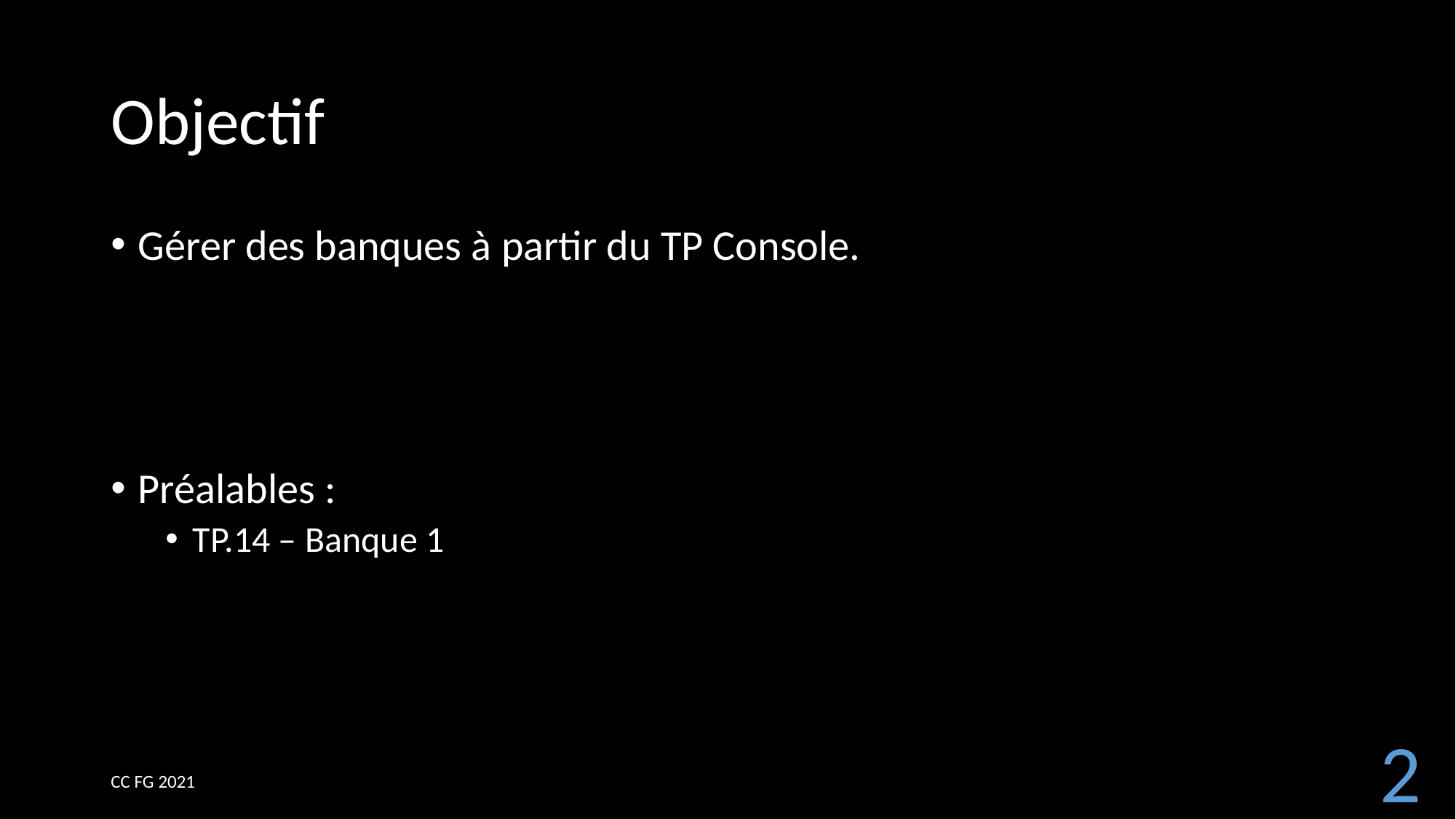

# Objectif
Gérer des banques à partir du TP Console.

Préalables :
TP.14 – Banque 1

2
CC FG 2021